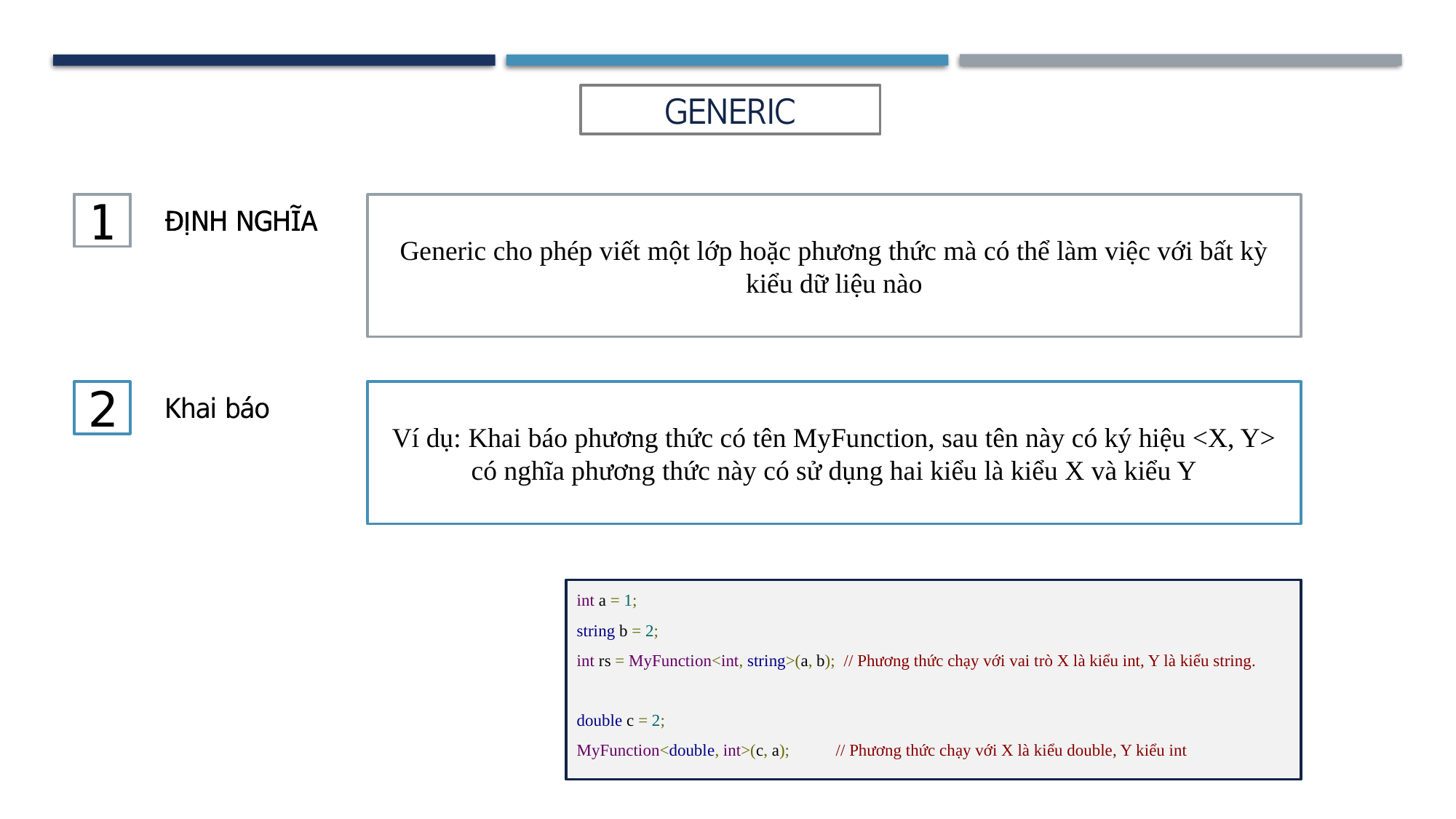

GENERIC
1
Generic cho phép viết một lớp hoặc phương thức mà có thể làm việc với bất kỳ kiểu dữ liệu nào
1
ĐỊNH NGHĨA
ĐỊNH NGHĨA
Ví dụ: Khai báo phương thức có tên MyFunction, sau tên này có ký hiệu <X, Y> có nghĩa phương thức này có sử dụng hai kiểu là kiểu X và kiểu Y
2
Khai báo
int a = 1;
string b = 2;
int rs = MyFunction<int, string>(a, b);  // Phương thức chạy với vai trò X là kiểu int, Y là kiểu string.

double c = 2;
MyFunction<double, int>(c, a);           // Phương thức chạy với X là kiểu double, Y kiểu int